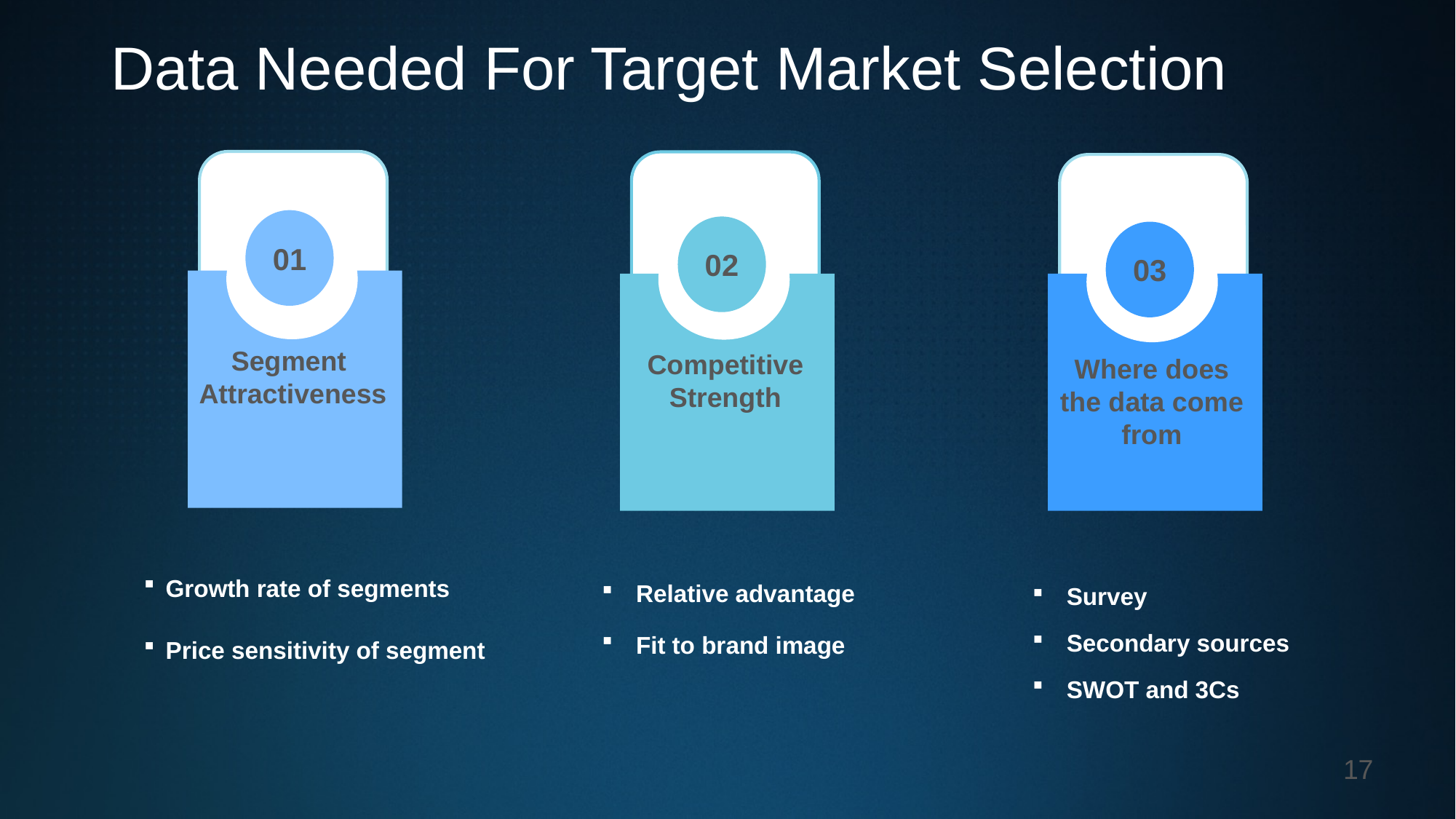

# Data Needed For Target Market Selection

01
02

03

Segment
Attractiveness
Competitive
Strength
Where does the data come from
Growth rate of segments
Price sensitivity of segment

Relative advantage
Fit to brand image

Survey
Secondary sources
SWOT and 3Cs

17